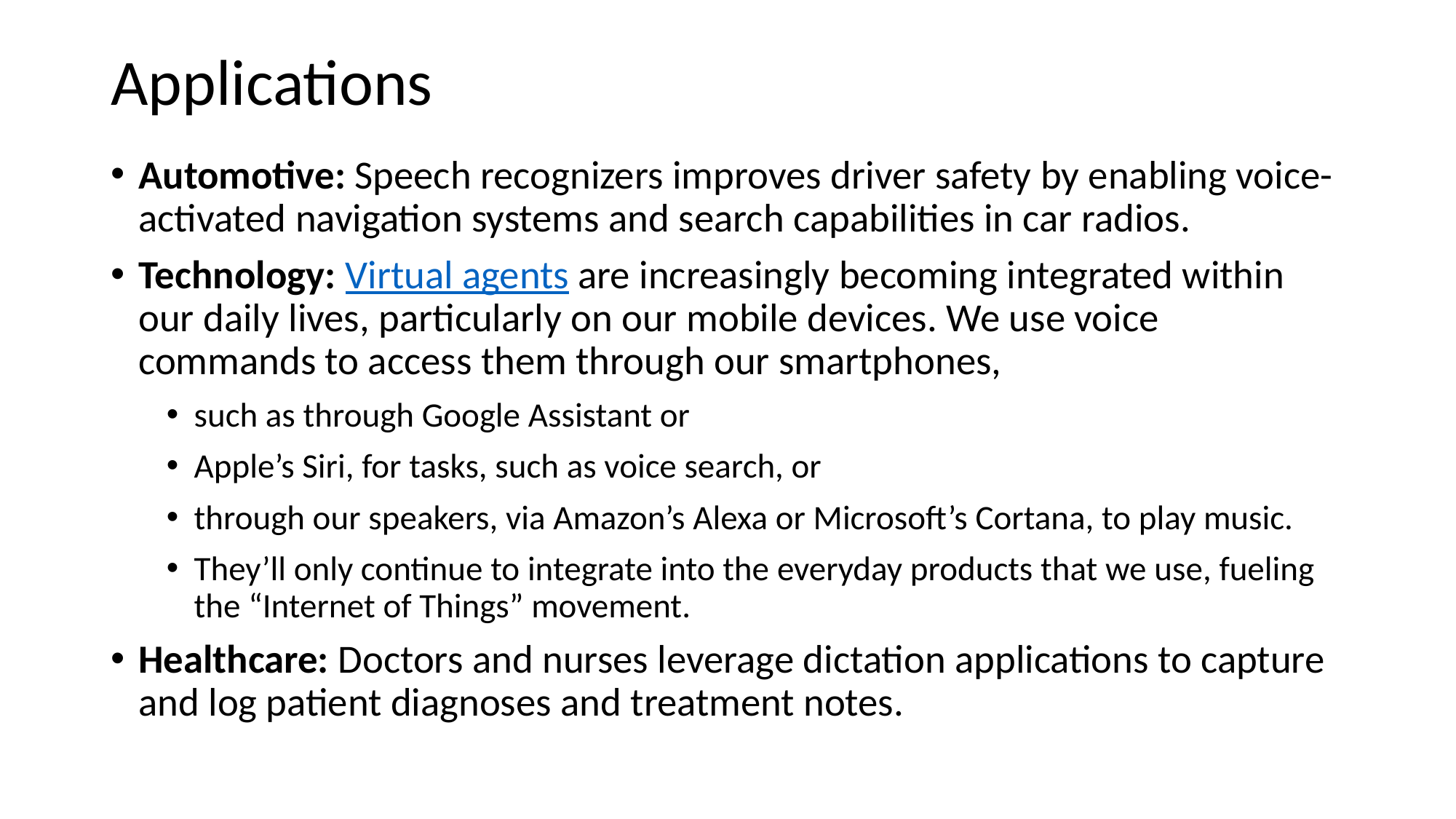

# Applications
Automotive: Speech recognizers improves driver safety by enabling voice-activated navigation systems and search capabilities in car radios.
Technology: Virtual agents are increasingly becoming integrated within our daily lives, particularly on our mobile devices. We use voice commands to access them through our smartphones,
such as through Google Assistant or
Apple’s Siri, for tasks, such as voice search, or
through our speakers, via Amazon’s Alexa or Microsoft’s Cortana, to play music.
They’ll only continue to integrate into the everyday products that we use, fueling the “Internet of Things” movement.
Healthcare: Doctors and nurses leverage dictation applications to capture and log patient diagnoses and treatment notes.